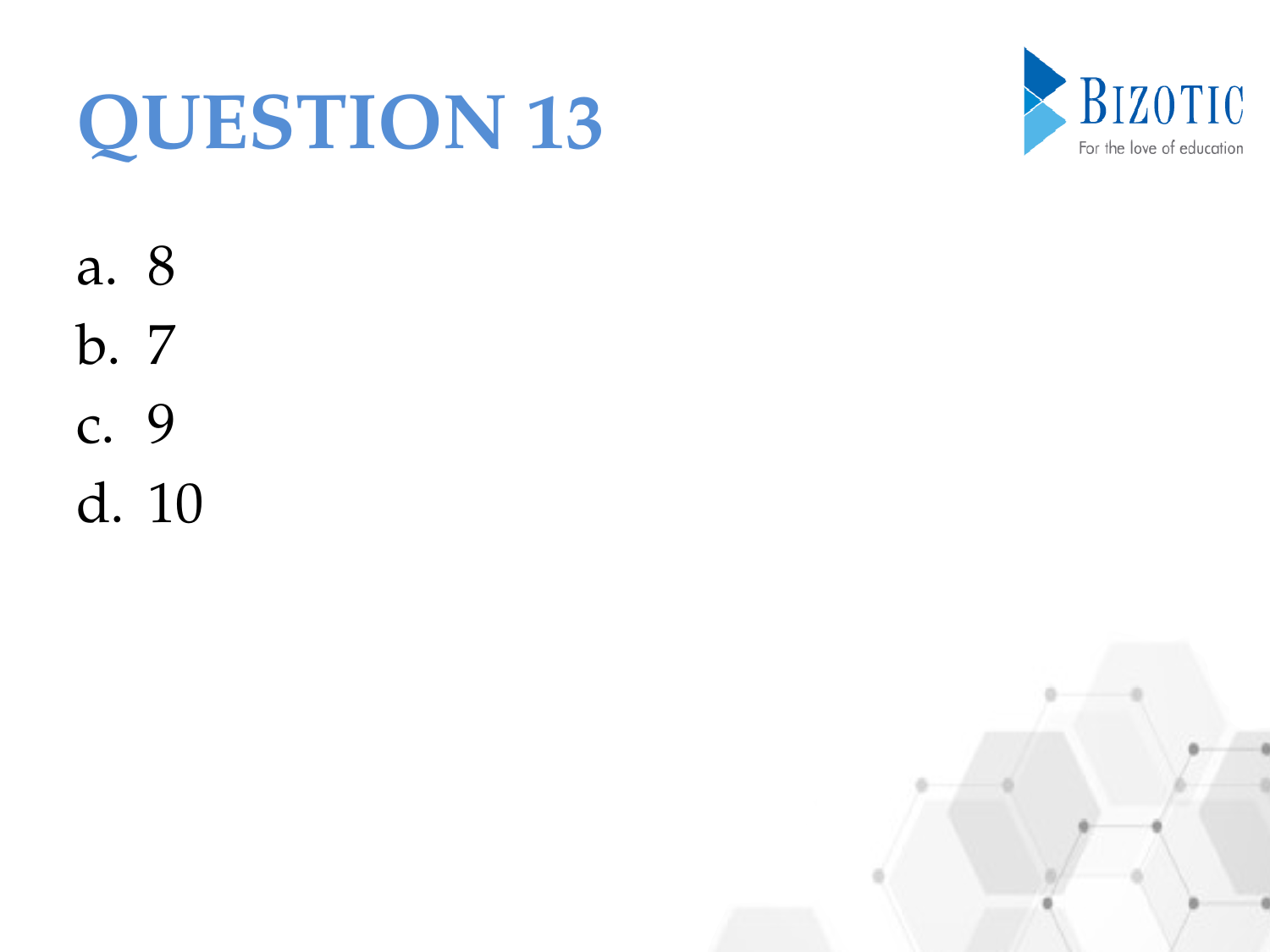

# QUESTION 13
8
7
9
10